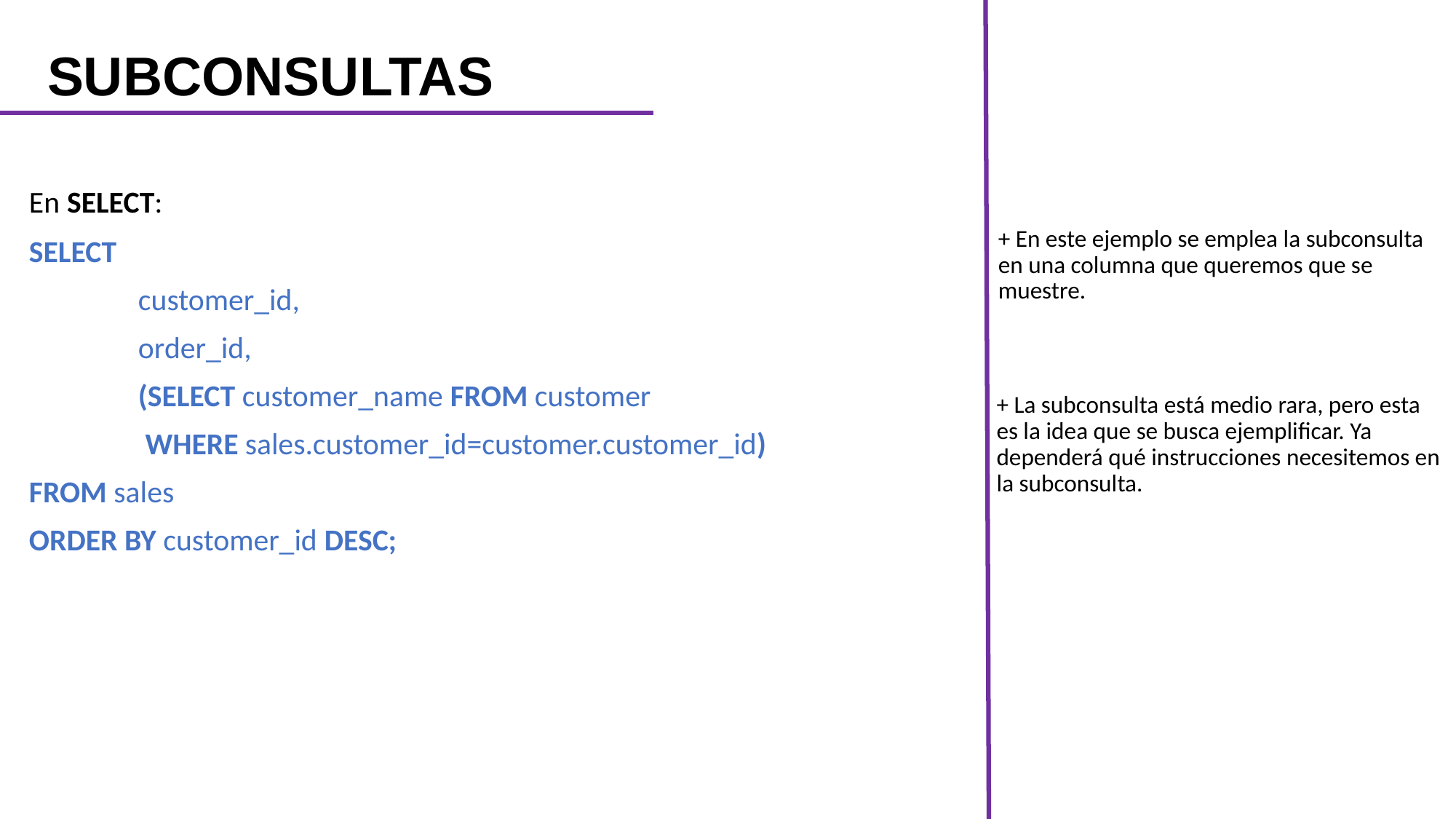

# SUBCONSULTAS
En SELECT:
+ En este ejemplo se emplea la subconsulta en una columna que queremos que se muestre.
SELECT
	customer_id,
	order_id,
	(SELECT customer_name FROM customer
	 WHERE sales.customer_id=customer.customer_id)
FROM sales
ORDER BY customer_id DESC;
+ La subconsulta está medio rara, pero esta es la idea que se busca ejemplificar. Ya dependerá qué instrucciones necesitemos en la subconsulta.